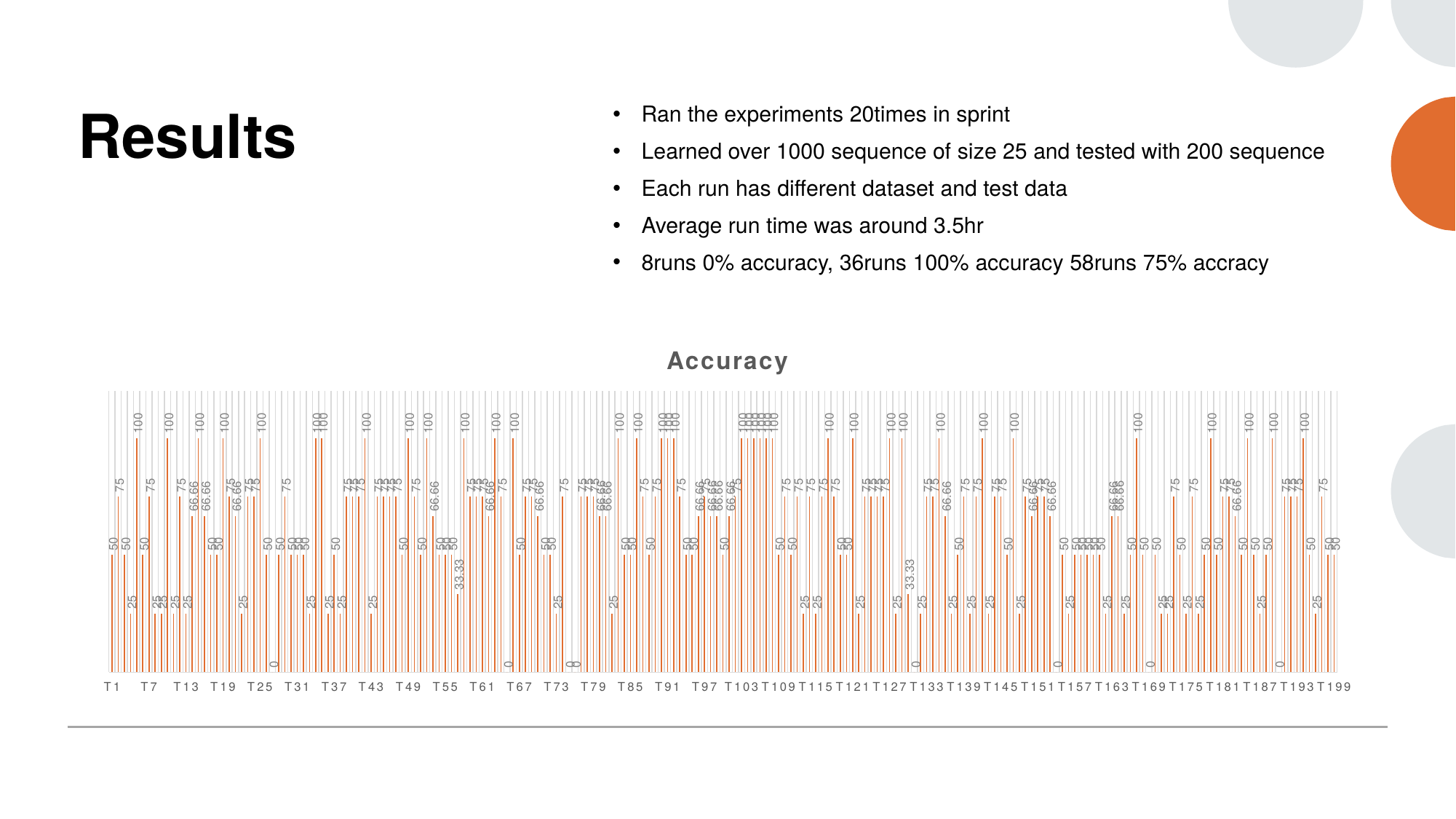

# Results
Ran the experiments 20times in sprint
Learned over 1000 sequence of size 25 and tested with 200 sequence
Each run has different dataset and test data
Average run time was around 3.5hr
8runs 0% accuracy, 36runs 100% accuracy 58runs 75% accracy

### Chart:

| Category | Accuracy |
|---|---|
| T1 | 50.0 |
| T2 | 75.0 |
| T3 | 50.0 |
| T4 | 25.0 |
| T5 | 100.0 |
| T6 | 50.0 |
| T7 | 75.0 |
| T8 | 25.0 |
| T9 | 25.0 |
| T10 | 100.0 |
| T11 | 25.0 |
| T12 | 75.0 |
| T13 | 25.0 |
| T14 | 66.66 |
| T15 | 100.0 |
| T16 | 66.66 |
| T17 | 50.0 |
| T18 | 50.0 |
| T19 | 100.0 |
| T20 | 75.0 |
| T21 | 66.66 |
| T22 | 25.0 |
| T23 | 75.0 |
| T24 | 75.0 |
| T25 | 100.0 |
| T26 | 50.0 |
| T27 | 0.0 |
| T28 | 50.0 |
| T29 | 75.0 |
| T30 | 50.0 |
| T31 | 50.0 |
| T32 | 50.0 |
| T33 | 25.0 |
| T34 | 100.0 |
| T35 | 100.0 |
| T36 | 25.0 |
| T37 | 50.0 |
| T38 | 25.0 |
| T39 | 75.0 |
| T40 | 75.0 |
| T41 | 75.0 |
| T42 | 100.0 |
| T43 | 25.0 |
| T44 | 75.0 |
| T45 | 75.0 |
| T46 | 75.0 |
| T47 | 75.0 |
| T48 | 50.0 |
| T49 | 100.0 |
| T50 | 75.0 |
| T51 | 50.0 |
| T52 | 100.0 |
| T53 | 66.66 |
| T54 | 50.0 |
| T55 | 50.0 |
| T56 | 50.0 |
| T57 | 33.33 |
| T58 | 100.0 |
| T59 | 75.0 |
| T60 | 75.0 |
| T61 | 75.0 |
| T62 | 66.66 |
| T63 | 100.0 |
| T64 | 75.0 |
| T65 | 0.0 |
| T66 | 100.0 |
| T67 | 50.0 |
| T68 | 75.0 |
| T69 | 75.0 |
| T70 | 66.66 |
| T71 | 50.0 |
| T72 | 50.0 |
| T73 | 25.0 |
| T74 | 75.0 |
| T75 | 0.0 |
| T76 | 0.0 |
| T77 | 75.0 |
| T78 | 75.0 |
| T79 | 75.0 |
| T80 | 66.66 |
| T81 | 66.66 |
| T82 | 25.0 |
| T83 | 100.0 |
| T84 | 50.0 |
| T85 | 50.0 |
| T86 | 100.0 |
| T87 | 75.0 |
| T88 | 50.0 |
| T89 | 75.0 |
| T90 | 100.0 |
| T91 | 100.0 |
| T92 | 100.0 |
| T93 | 75.0 |
| T94 | 50.0 |
| T95 | 50.0 |
| T96 | 66.66 |
| T97 | 75.0 |
| T98 | 66.66 |
| T99 | 66.66 |
| T100 | 50.0 |
| T101 | 66.66 |
| T102 | 75.0 |
| T103 | 100.0 |
| T104 | 100.0 |
| T105 | 100.0 |
| T106 | 100.0 |
| T107 | 100.0 |
| T108 | 100.0 |
| T109 | 50.0 |
| T110 | 75.0 |
| T111 | 50.0 |
| T112 | 75.0 |
| T113 | 25.0 |
| T114 | 75.0 |
| T115 | 25.0 |
| T116 | 75.0 |
| T117 | 100.0 |
| T118 | 75.0 |
| T119 | 50.0 |
| T120 | 50.0 |
| T121 | 100.0 |
| T122 | 25.0 |
| T123 | 75.0 |
| T124 | 75.0 |
| T125 | 75.0 |
| T126 | 75.0 |
| T127 | 100.0 |
| T128 | 25.0 |
| T129 | 100.0 |
| T130 | 33.33 |
| T131 | 0.0 |
| T132 | 25.0 |
| T133 | 75.0 |
| T134 | 75.0 |
| T135 | 100.0 |
| T136 | 66.66 |
| T137 | 25.0 |
| T138 | 50.0 |
| T139 | 75.0 |
| T140 | 25.0 |
| T141 | 75.0 |
| T142 | 100.0 |
| T143 | 25.0 |
| T144 | 75.0 |
| T145 | 75.0 |
| T146 | 50.0 |
| T147 | 100.0 |
| T148 | 25.0 |
| T149 | 75.0 |
| T150 | 66.66 |
| T151 | 75.0 |
| T152 | 75.0 |
| T153 | 66.66 |
| T154 | 0.0 |
| T155 | 50.0 |
| T156 | 25.0 |
| T157 | 50.0 |
| T158 | 50.0 |
| T159 | 50.0 |
| T160 | 50.0 |
| T161 | 50.0 |
| T162 | 25.0 |
| T163 | 66.66 |
| T164 | 66.66 |
| T165 | 25.0 |
| T166 | 50.0 |
| T167 | 100.0 |
| T168 | 50.0 |
| T169 | 0.0 |
| T170 | 50.0 |
| T171 | 25.0 |
| T172 | 25.0 |
| T173 | 75.0 |
| T174 | 50.0 |
| T175 | 25.0 |
| T176 | 75.0 |
| T177 | 25.0 |
| T178 | 50.0 |
| T179 | 100.0 |
| T180 | 50.0 |
| T181 | 75.0 |
| T182 | 75.0 |
| T183 | 66.66 |
| T184 | 50.0 |
| T185 | 100.0 |
| T186 | 50.0 |
| T187 | 25.0 |
| T188 | 50.0 |
| T189 | 100.0 |
| T190 | 0.0 |
| T191 | 75.0 |
| T192 | 75.0 |
| T193 | 75.0 |
| T194 | 100.0 |
| T195 | 50.0 |
| T196 | 25.0 |
| T197 | 75.0 |
| T198 | 50.0 |
| T199 | 50.0 |